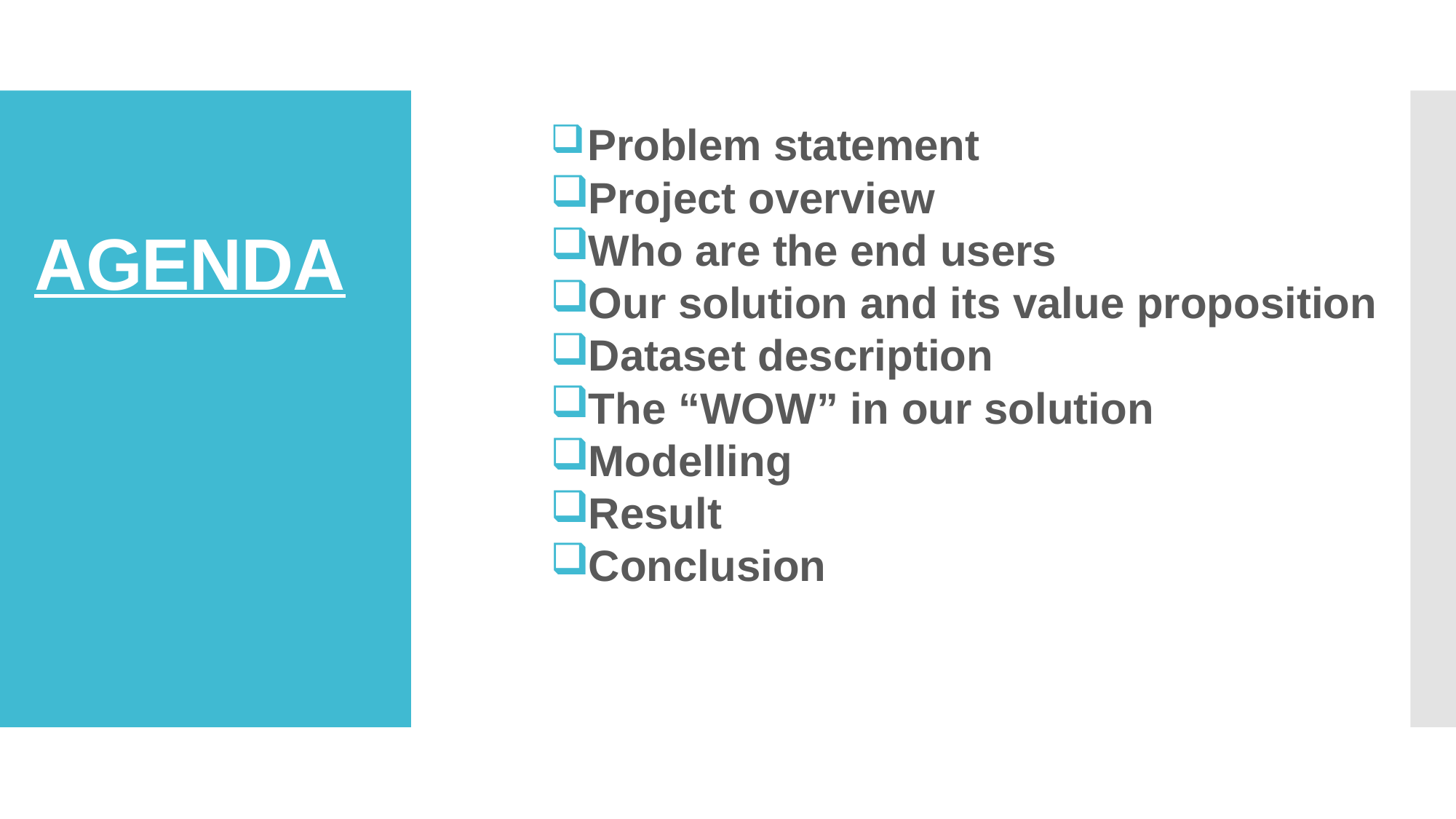

Problem statement
 Project overview
 Who are the end users
 Our solution and its value proposition
 Dataset description
 The “WOW” in our solution
 Modelling
 Result
 Conclusion
# AGENDA